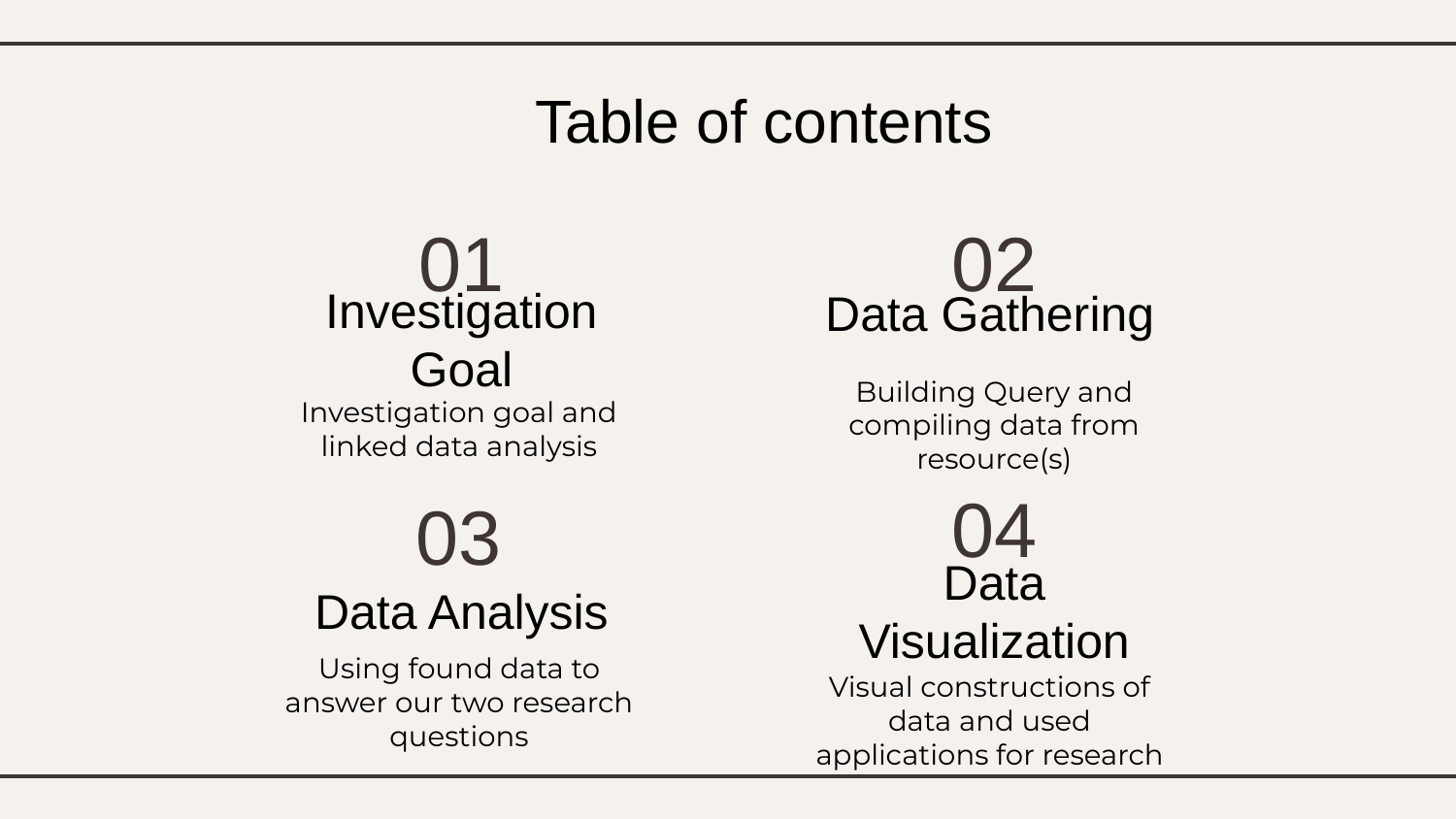

# Table of contents
01
02
Data Gathering
Investigation Goal
Building Query and compiling data from resource(s)
Investigation goal and linked data analysis
04
03
Data Analysis
Data Visualization
Using found data to answer our two research questions
Visual constructions of data and used applications for research